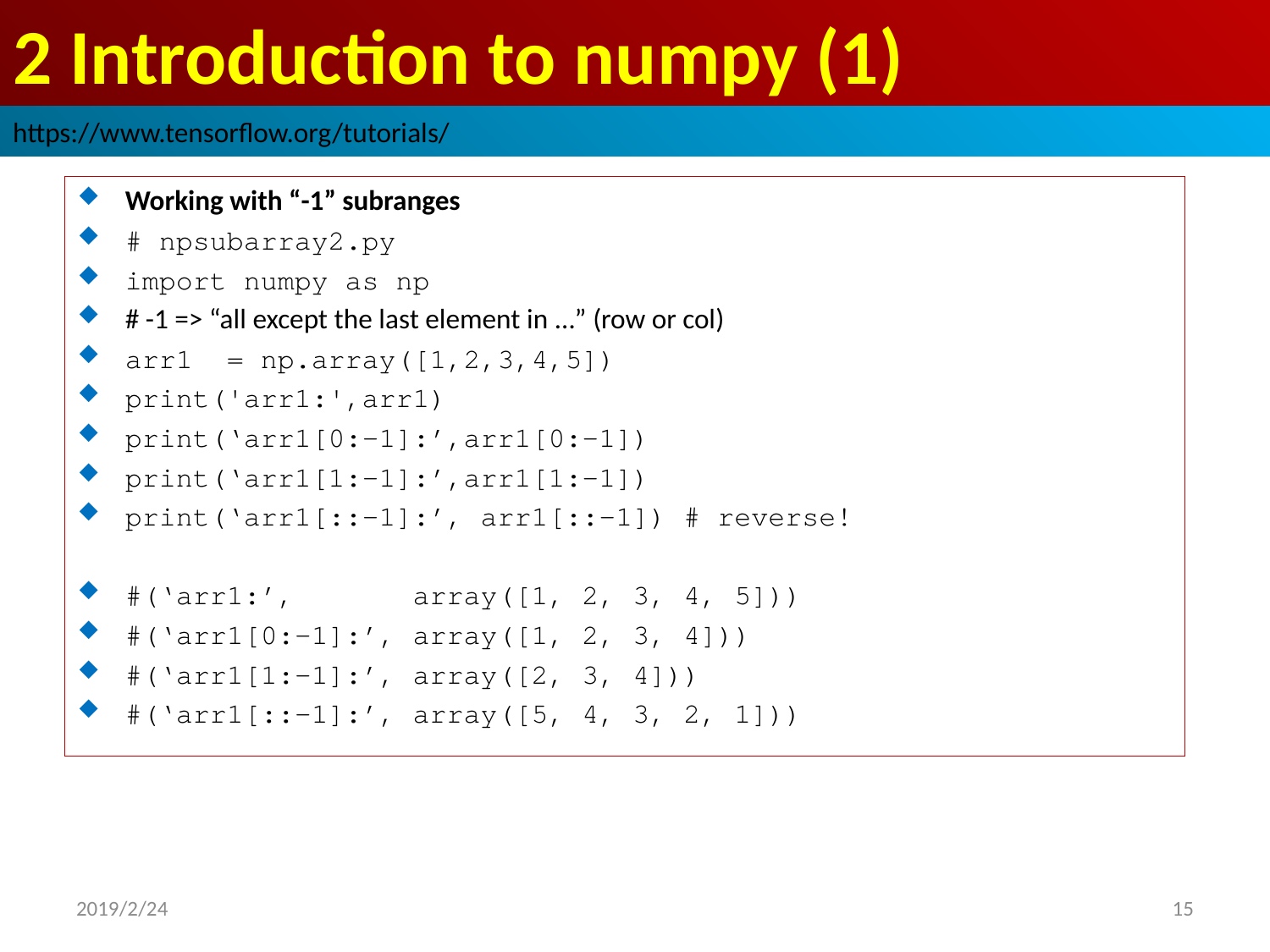

# 2 Introduction to numpy (1)
https://www.tensorflow.org/tutorials/
Working with “-1” subranges
# npsubarray2.py
import numpy as np
# -1 => “all except the last element in …” (row or col)
arr1  = np.array([1,2,3,4,5])
print('arr1:',arr1)
print(‘arr1[0:-1]:’,arr1[0:-1])
print(‘arr1[1:-1]:’,arr1[1:-1])
print(‘arr1[::-1]:’, arr1[::-1]) # reverse!

#(‘arr1:’,       array([1, 2, 3, 4, 5]))
#(‘arr1[0:-1]:’, array([1, 2, 3, 4]))
#(‘arr1[1:-1]:’, array([2, 3, 4]))
#(‘arr1[::-1]:’, array([5, 4, 3, 2, 1]))
2019/2/24
15